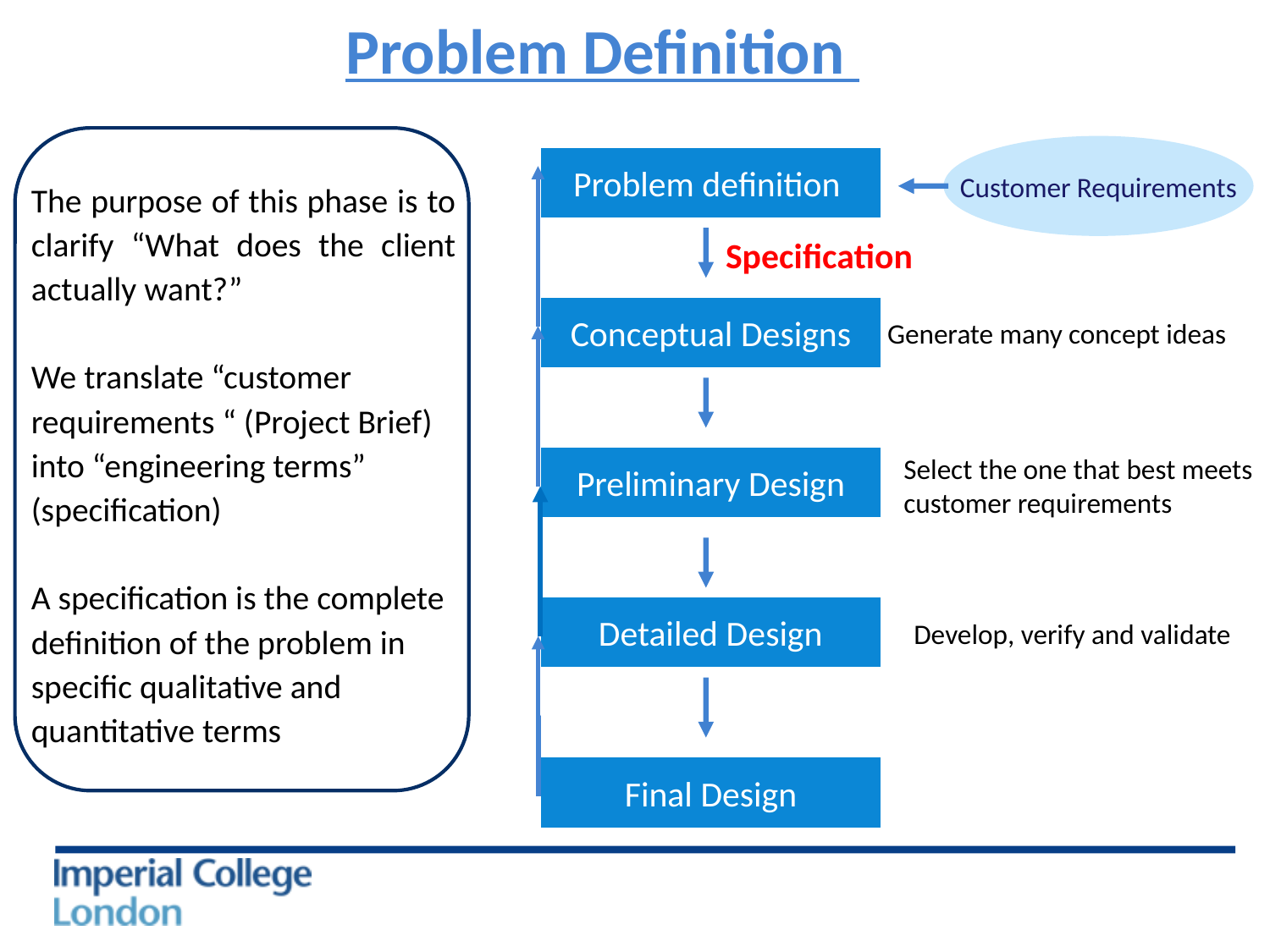

Problem Definition

Customer Requirements
Problem definition

Conceptual Designs

Preliminary Design

Detailed Design

Final Design
The purpose of this phase is to clarify “What does the client actually want?”

We translate “customer requirements “ (Project Brief) into “engineering terms” (specification)

A specification is the complete definition of the problem in specific qualitative and quantitative terms
Specification
Generate many concept ideas
Select the one that best meets customer requirements
Develop, verify and validate